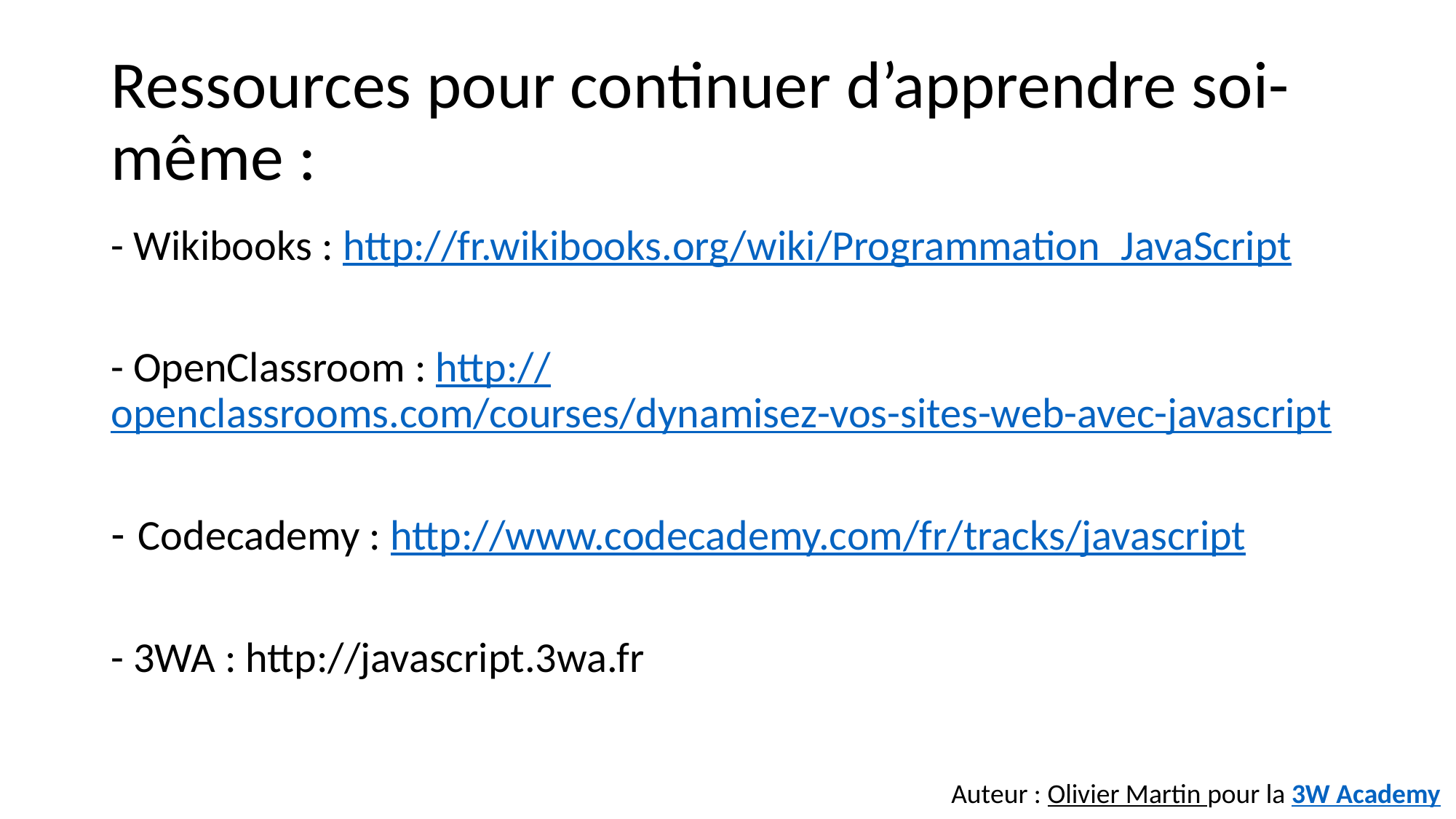

# Ressources pour continuer d’apprendre soi-même :
- Wikibooks : http://fr.wikibooks.org/wiki/Programmation_JavaScript

- OpenClassroom : http://openclassrooms.com/courses/dynamisez-vos-sites-web-avec-javascript

Codecademy : http://www.codecademy.com/fr/tracks/javascript

- 3WA : http://javascript.3wa.fr
Auteur : Olivier Martin pour la 3W Academy